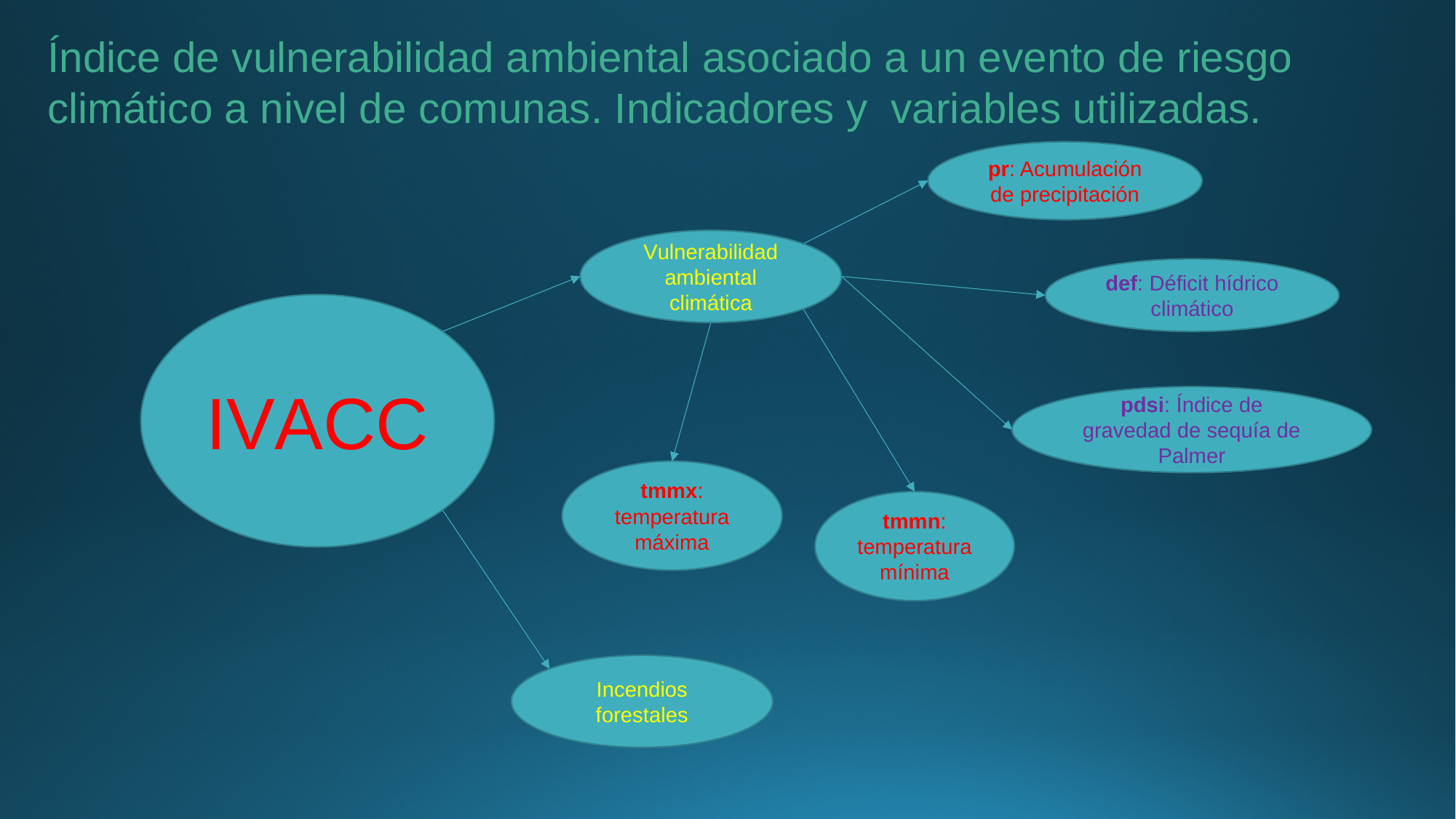

Índice de vulnerabilidad ambiental asociado a un evento de riesgo climático a nivel de comunas. Indicadores y  variables utilizadas.
pr: Acumulación de precipitación
Vulnerabilidad ambiental climática
def: Déficit hídrico climático
IVACC
pdsi: Índice de gravedad de sequía de Palmer
tmmx: temperatura máxima
tmmn: temperatura mínima
Incendios forestales